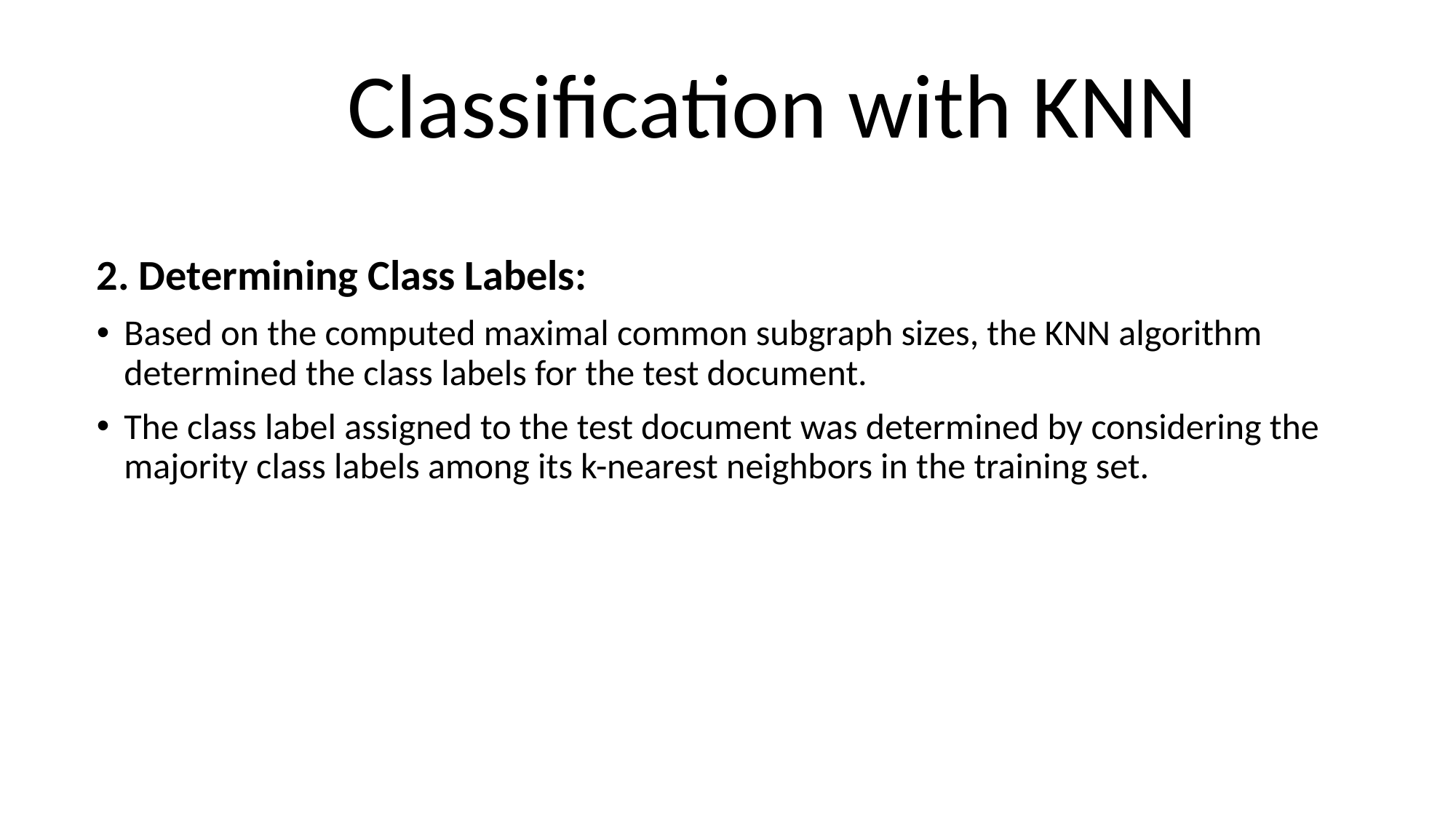

# Classification with KNN
2. Determining Class Labels:
Based on the computed maximal common subgraph sizes, the KNN algorithm determined the class labels for the test document.
The class label assigned to the test document was determined by considering the majority class labels among its k-nearest neighbors in the training set.